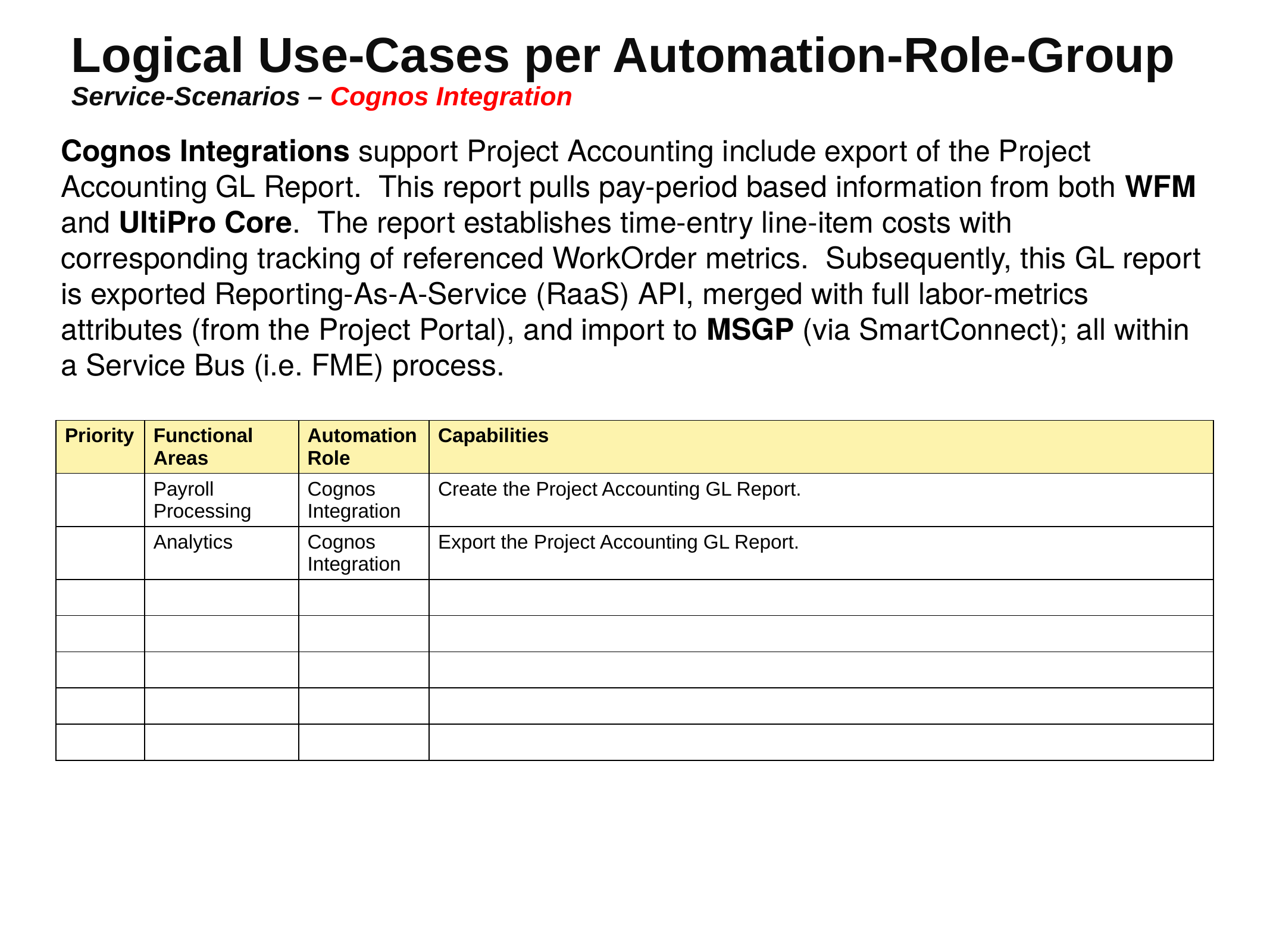

Logical Use-Cases per Automation-Role-Group
Service-Scenarios – Cognos Integration
Cognos Integrations support Project Accounting include export of the Project Accounting GL Report.  This report pulls pay-period based information from both WFM and UltiPro Core.  The report establishes time-entry line-item costs with corresponding tracking of referenced WorkOrder metrics.  Subsequently, this GL report is exported Reporting-As-A-Service (RaaS) API, merged with full labor-metrics attributes (from the Project Portal), and import to MSGP (via SmartConnect); all within a Service Bus (i.e. FME) process.
| Priority | Functional Areas | Automation Role | Capabilities |
| --- | --- | --- | --- |
|  | Payroll Processing | Cognos Integration | Create the Project Accounting GL Report. |
|  | Analytics | Cognos Integration | Export the Project Accounting GL Report. |
|  |  |  |  |
|  |  |  |  |
|  |  |  |  |
|  |  |  |  |
|  |  |  |  |
19